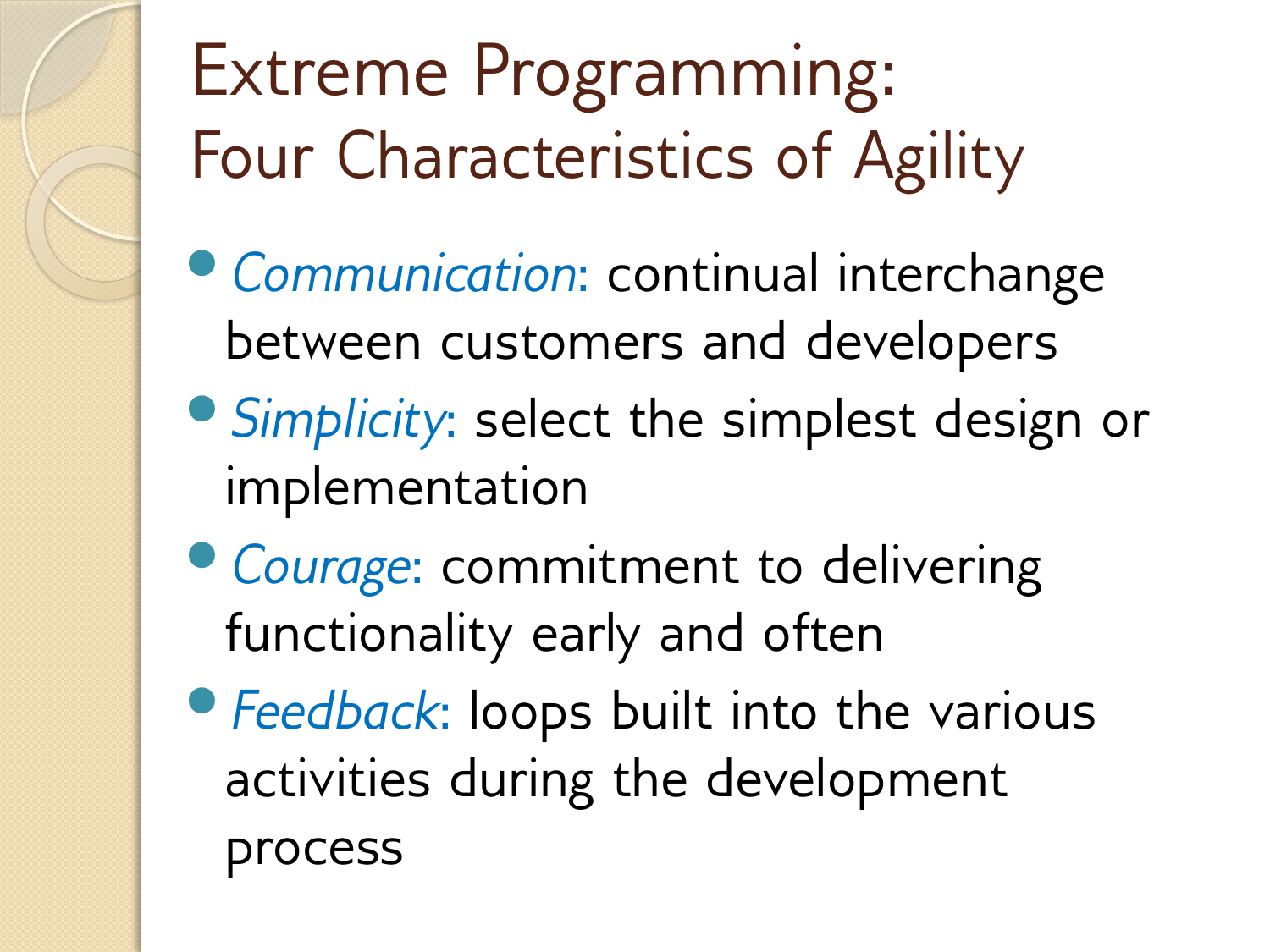

# Extreme Programming: Four Characteristics of Agility
Communication: continual interchange between customers and developers
Simplicity: select the simplest design or implementation
Courage: commitment to delivering functionality early and often
Feedback: loops built into the various activities during the development process